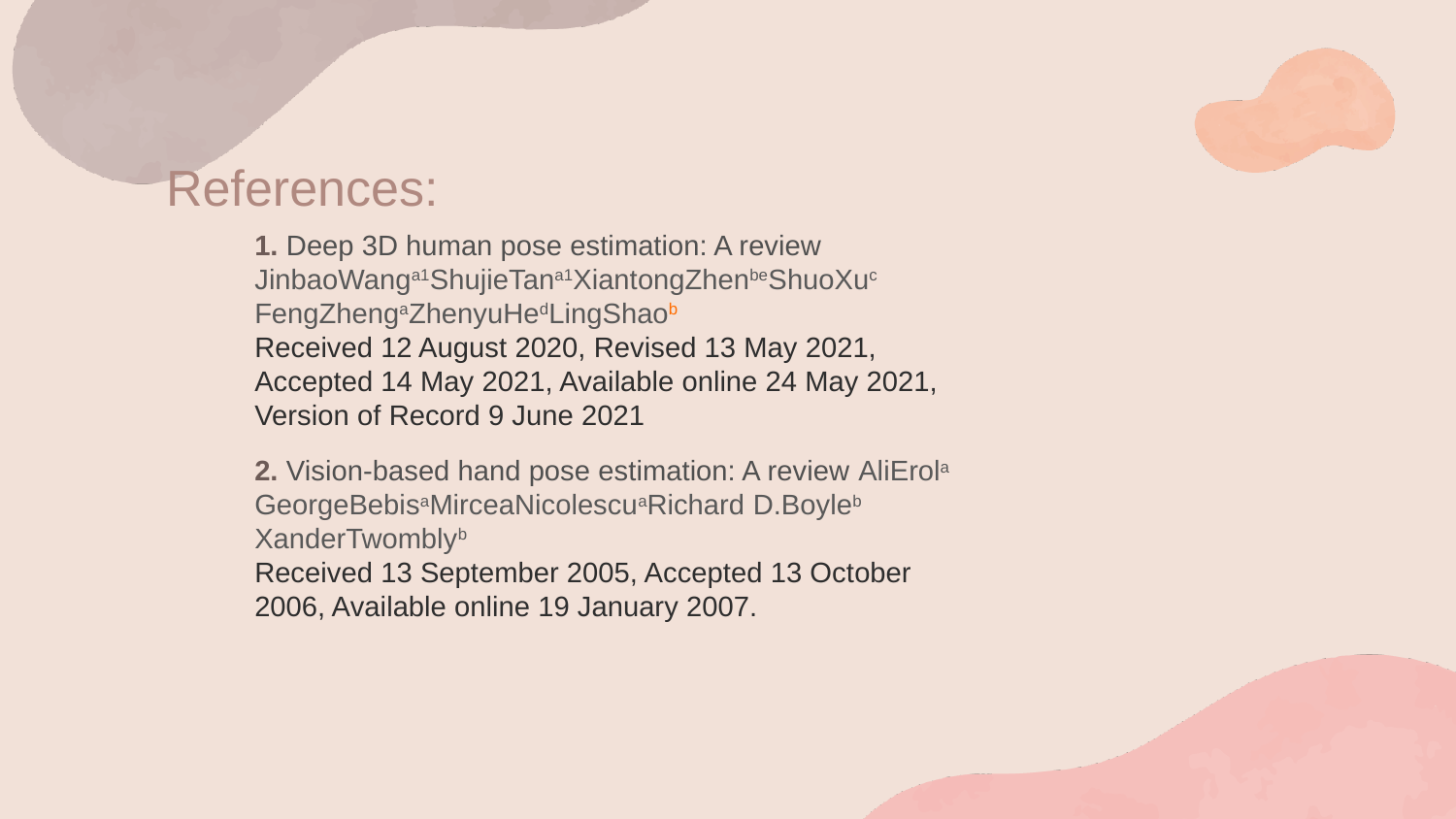

References:
# 1. Deep 3D human pose estimation: A review JinbaoWanga1ShujieTana1XiantongZhenbeShuoXucFengZhengaZhenyuHedLingShaob Received 12 August 2020, Revised 13 May 2021, Accepted 14 May 2021, Available online 24 May 2021, Version of Record 9 June 2021
2. Vision-based hand pose estimation: A review AliErolaGeorgeBebisaMirceaNicolescuaRichard D.BoylebXanderTwomblyb
Received 13 September 2005, Accepted 13 October 2006, Available online 19 January 2007.